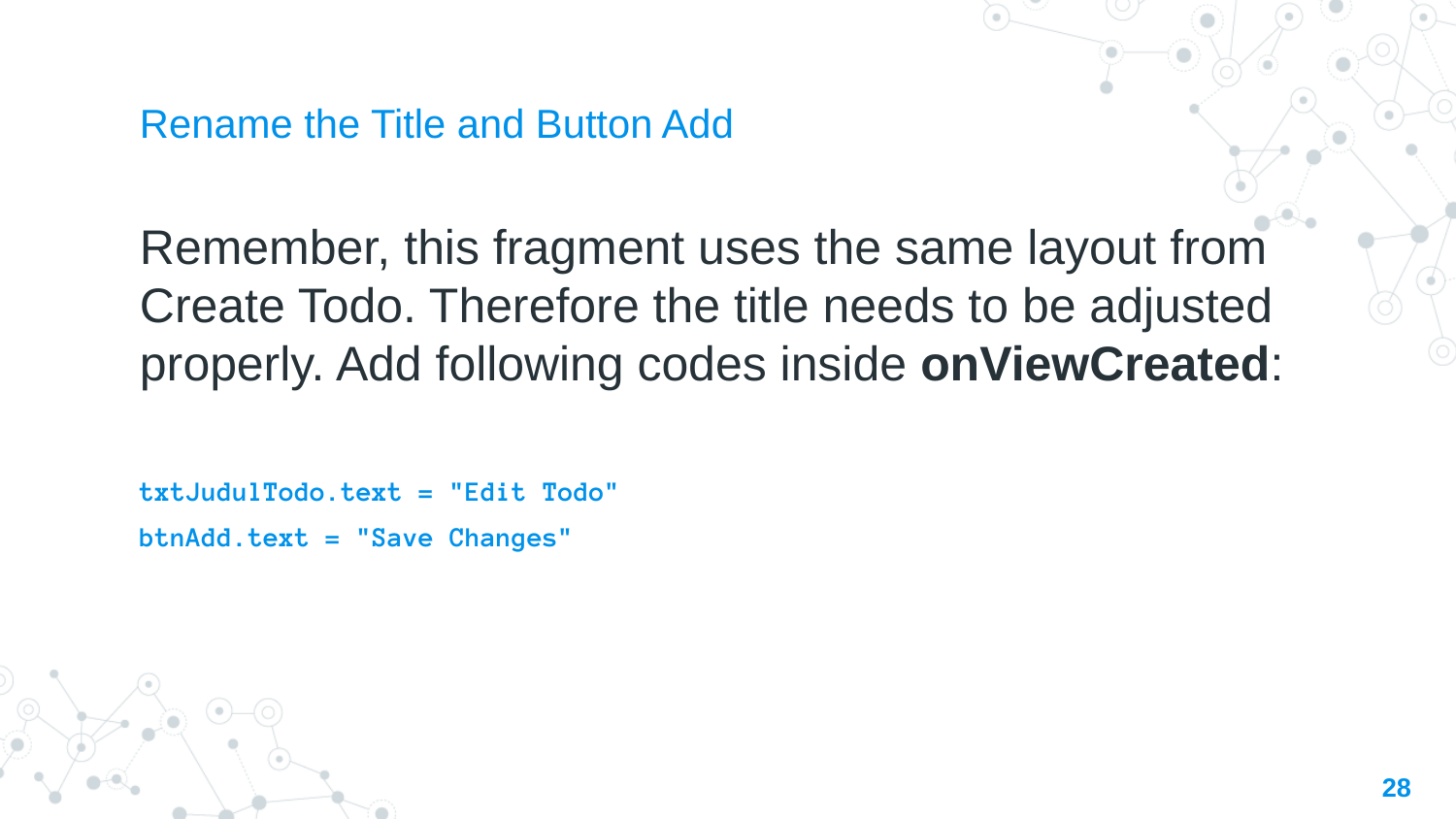

# Rename the Title and Button Add
Remember, this fragment uses the same layout from Create Todo. Therefore the title needs to be adjusted properly. Add following codes inside onViewCreated:

txtJudulTodo.text = "Edit Todo"
btnAdd.text = "Save Changes"

28